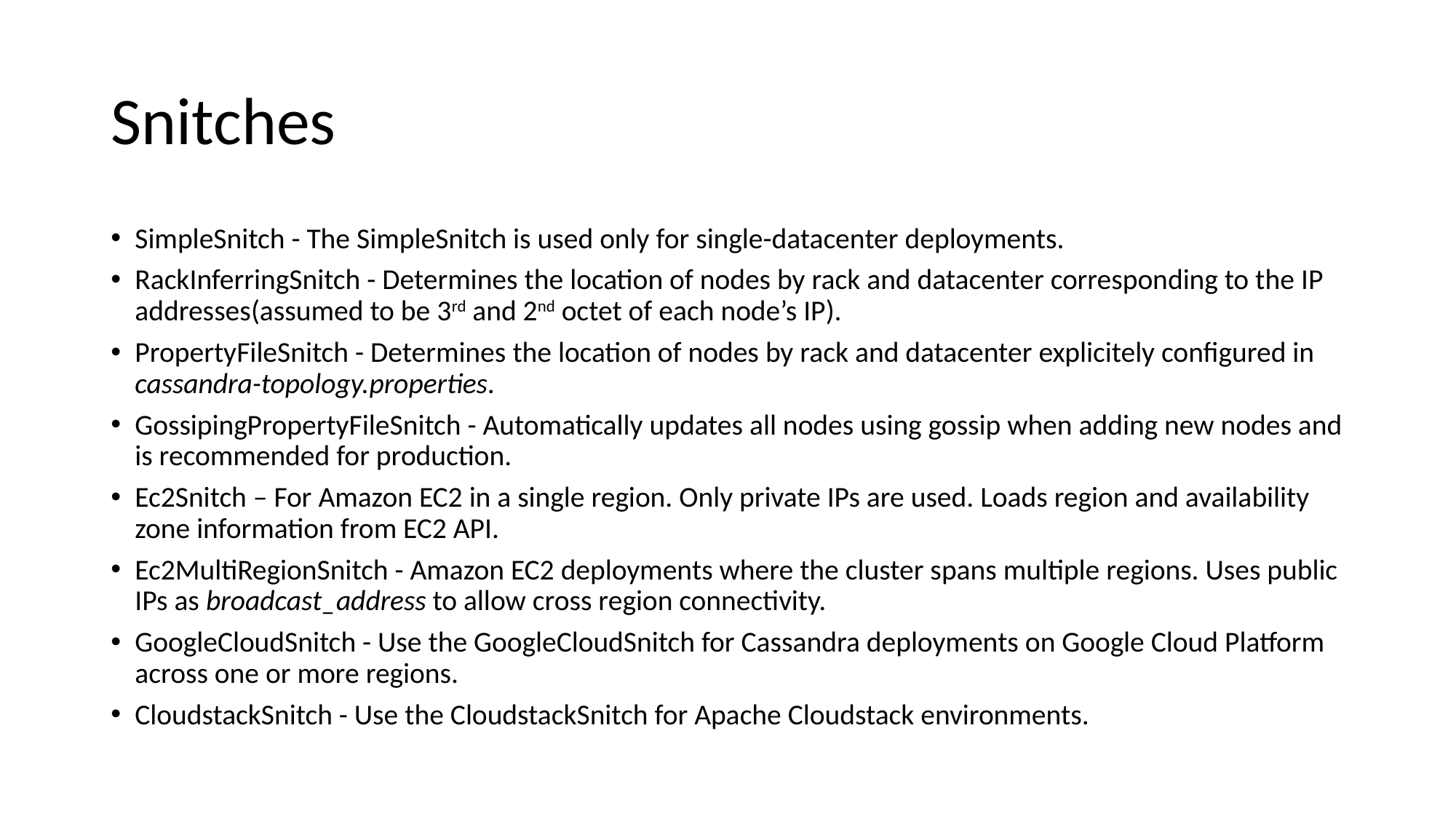

# Snitches
SimpleSnitch - The SimpleSnitch is used only for single-datacenter deployments.
RackInferringSnitch - Determines the location of nodes by rack and datacenter corresponding to the IP addresses(assumed to be 3rd and 2nd octet of each node’s IP).
PropertyFileSnitch - Determines the location of nodes by rack and datacenter explicitely configured in cassandra-topology.properties.
GossipingPropertyFileSnitch - Automatically updates all nodes using gossip when adding new nodes and is recommended for production.
Ec2Snitch – For Amazon EC2 in a single region. Only private IPs are used. Loads region and availability zone information from EC2 API.
Ec2MultiRegionSnitch - Amazon EC2 deployments where the cluster spans multiple regions. Uses public IPs as broadcast_address to allow cross region connectivity.
GoogleCloudSnitch - Use the GoogleCloudSnitch for Cassandra deployments on Google Cloud Platform across one or more regions.
CloudstackSnitch - Use the CloudstackSnitch for Apache Cloudstack environments.